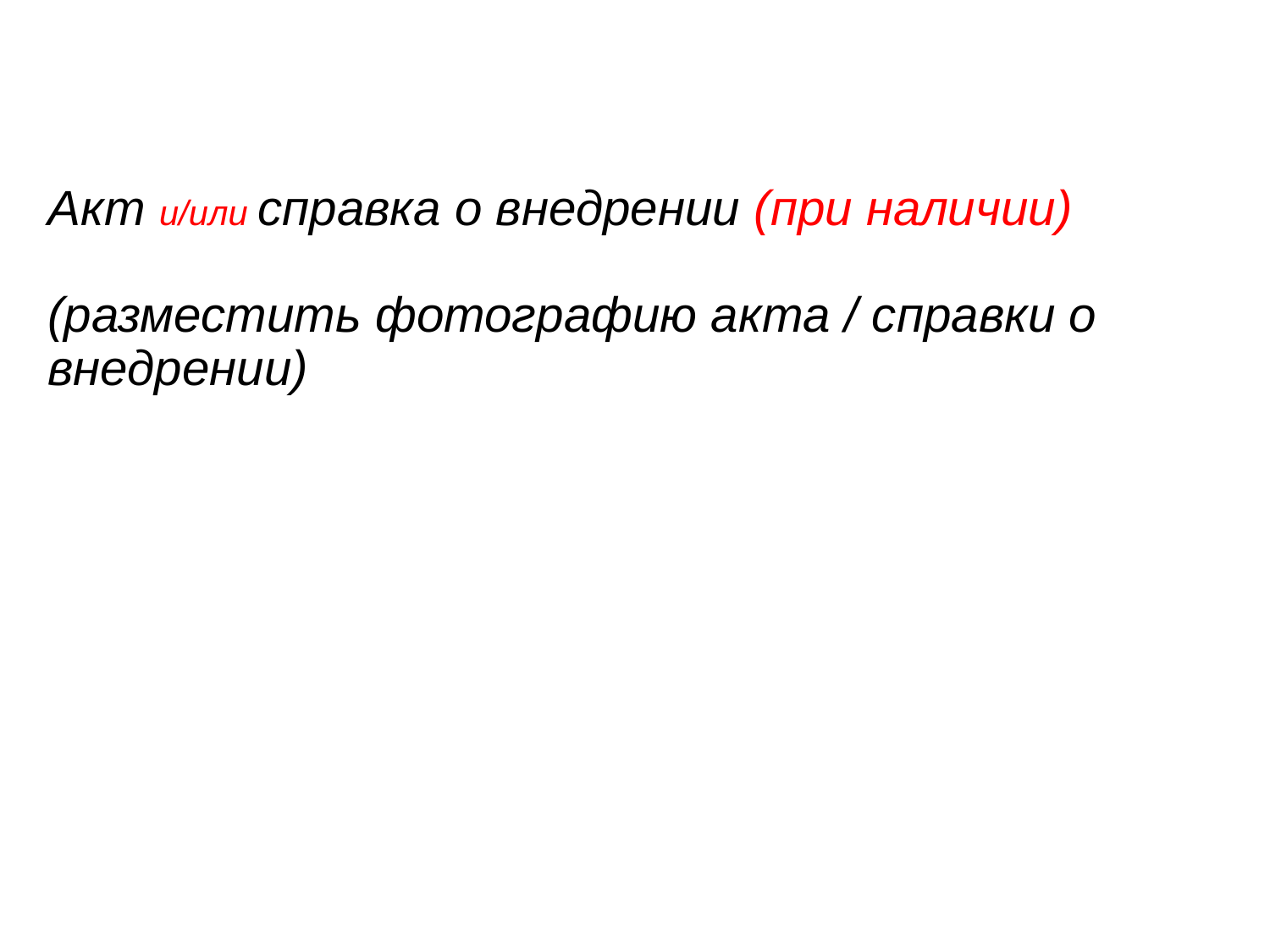

# Акт и/или справка о внедрении (при наличии) (разместить фотографию акта / справки о внедрении)